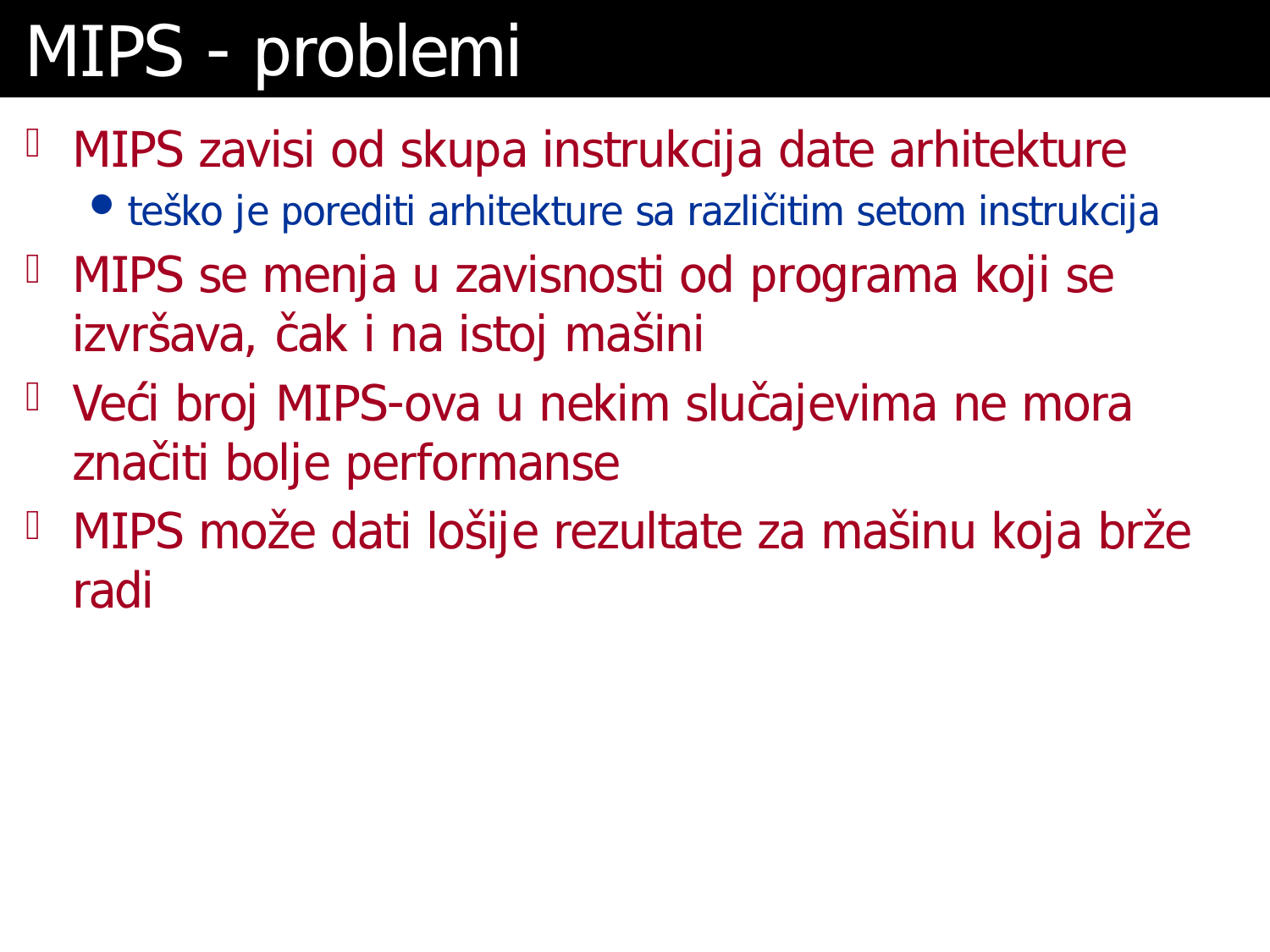

# MIPS - problemi
MIPS zavisi od skupa instrukcija date arhitekture
teško je porediti arhitekture sa različitim setom instrukcija
MIPS se menja u zavisnosti od programa koji se izvršava, čak i na istoj mašini
Veći broj MIPS-ova u nekim slučajevima ne mora značiti bolje performanse
MIPS može dati lošije rezultate za mašinu koja brže radi